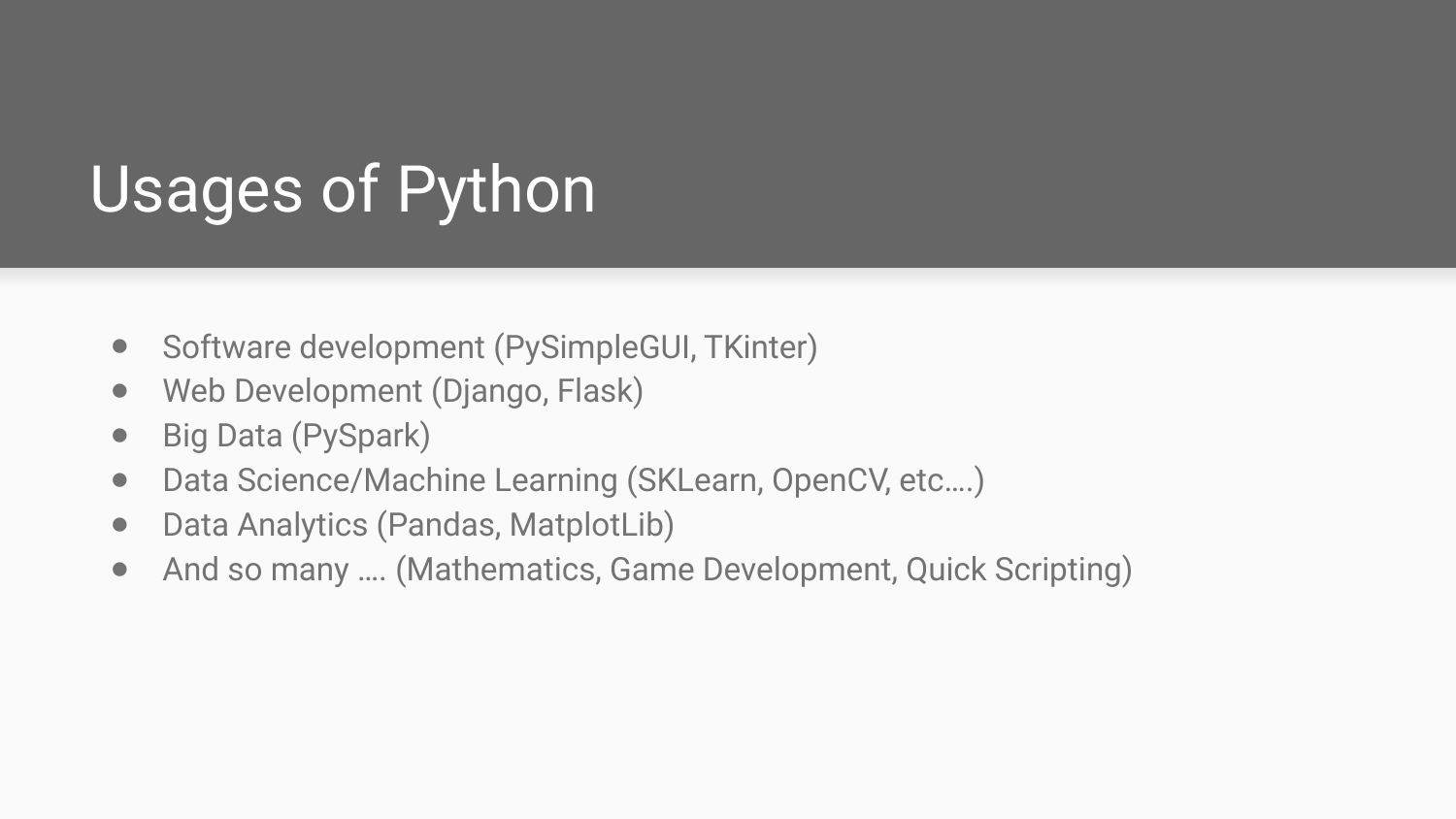

# Usages of Python
Software development (PySimpleGUI, TKinter)
Web Development (Django, Flask)
Big Data (PySpark)
Data Science/Machine Learning (SKLearn, OpenCV, etc….)
Data Analytics (Pandas, MatplotLib)
And so many …. (Mathematics, Game Development, Quick Scripting)